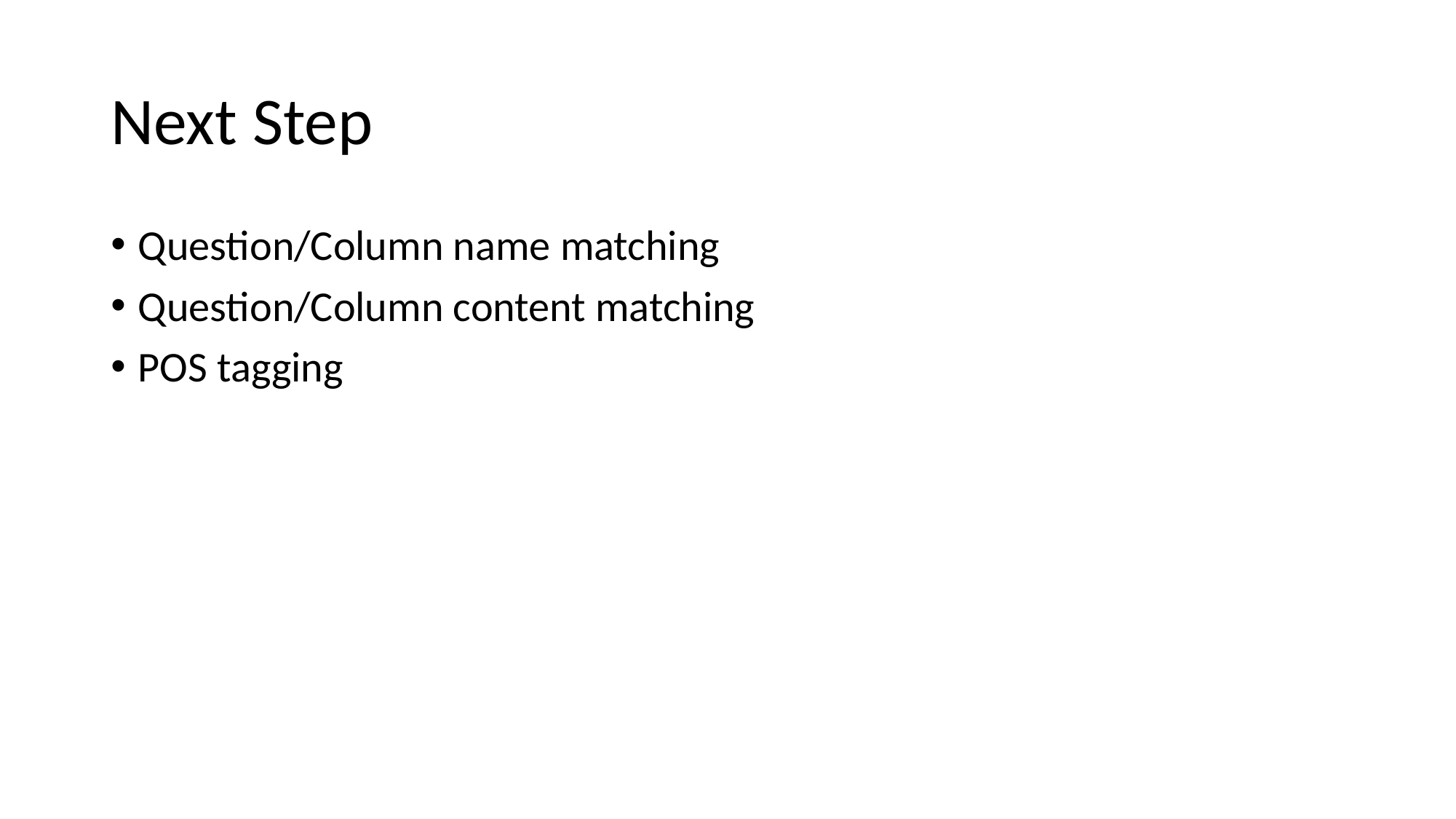

# Next Step
Question/Column name matching
Question/Column content matching
POS tagging